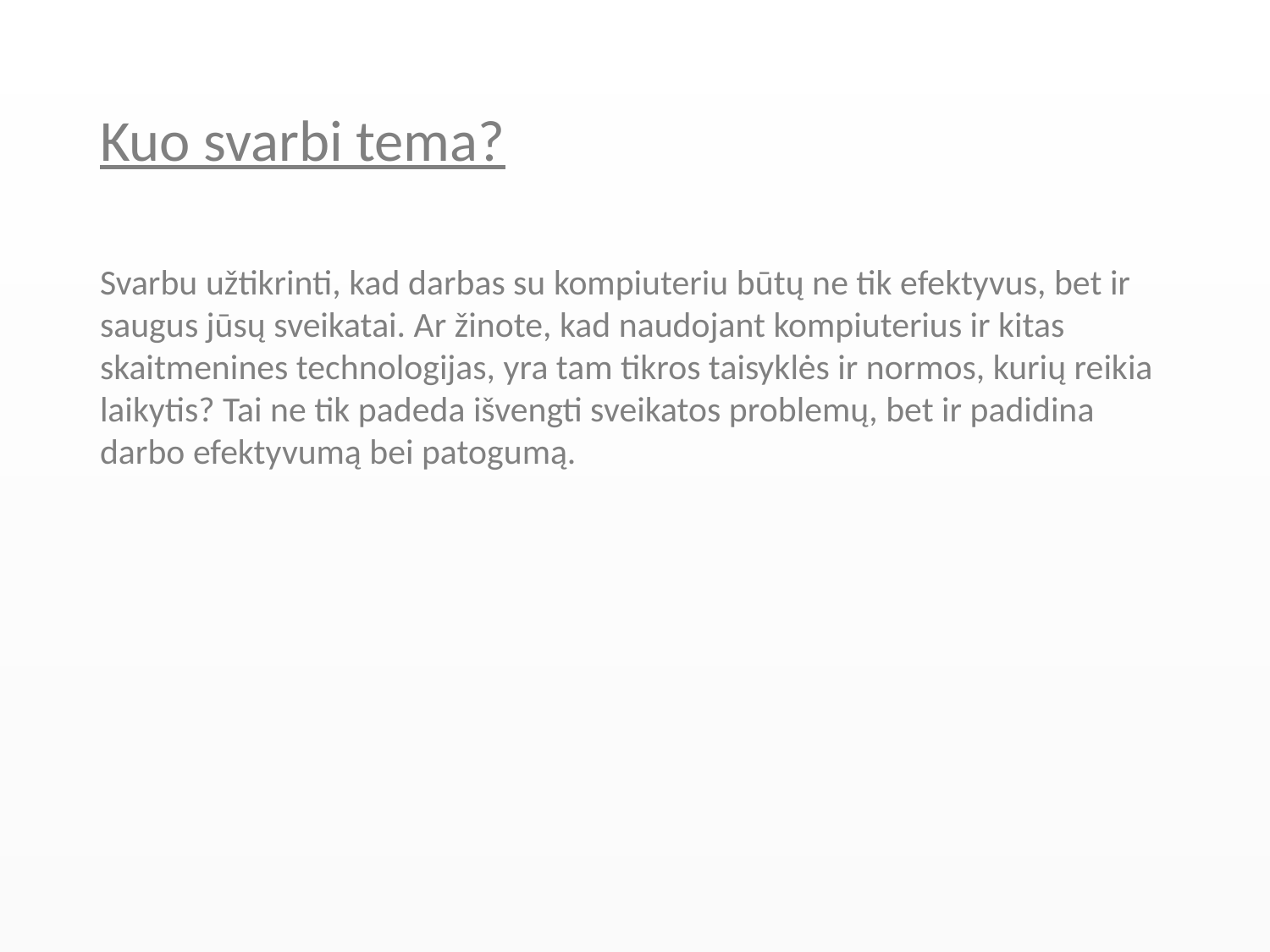

# Kuo svarbi tema?
Svarbu užtikrinti, kad darbas su kompiuteriu būtų ne tik efektyvus, bet ir saugus jūsų sveikatai. Ar žinote, kad naudojant kompiuterius ir kitas skaitmenines technologijas, yra tam tikros taisyklės ir normos, kurių reikia laikytis? Tai ne tik padeda išvengti sveikatos problemų, bet ir padidina darbo efektyvumą bei patogumą.